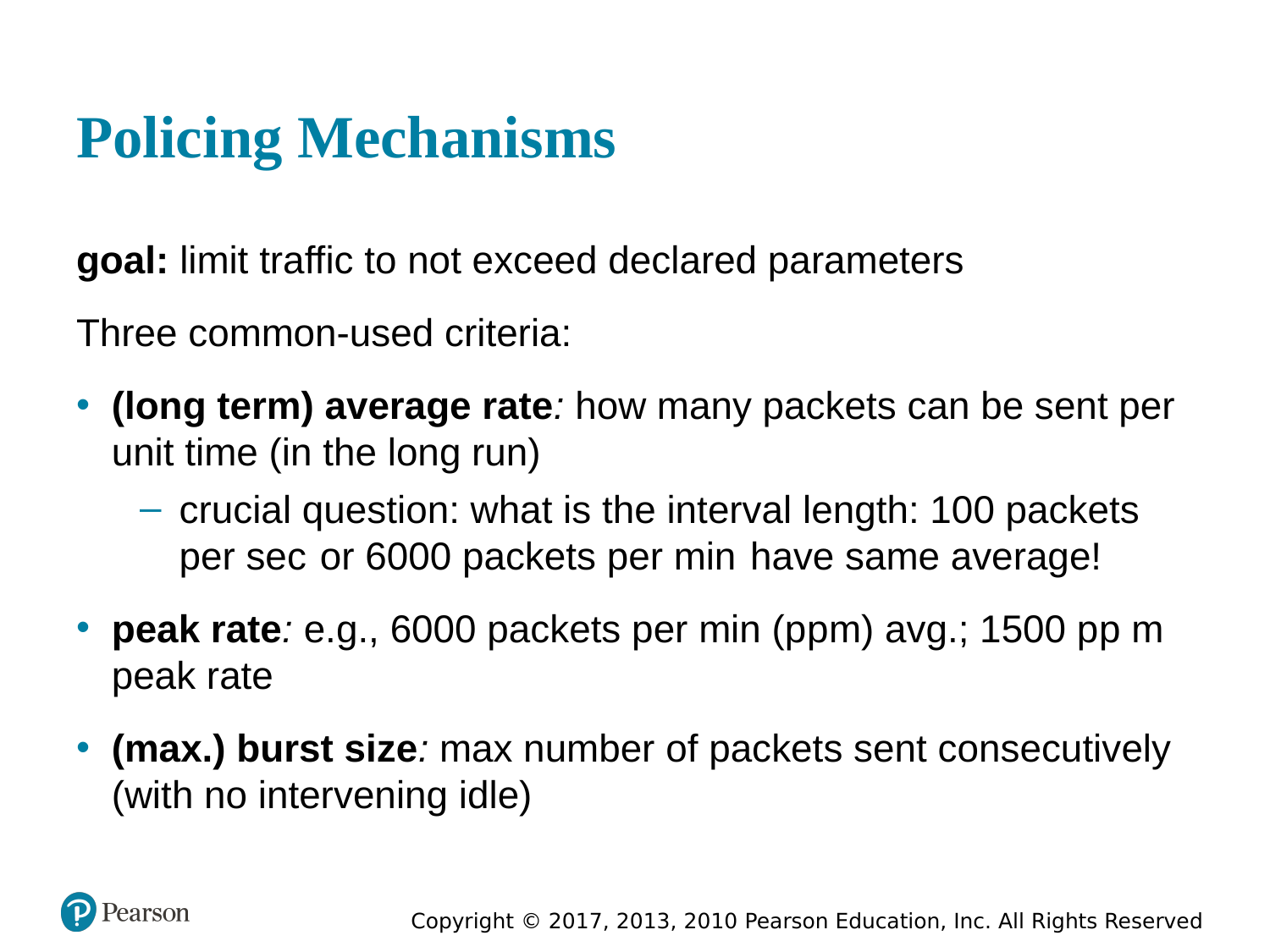

# Policing Mechanisms
goal: limit traffic to not exceed declared parameters
Three common-used criteria:
(long term) average rate: how many packets can be sent per unit time (in the long run)
crucial question: what is the interval length: 100 packets per second or 6000 packets per minutes have same average!
peak rate: e.g., 6000 packets per min (p p m) avg.; 1500 p p m peak rate
(max.) burst size: max number of packets sent consecutively (with no intervening idle)